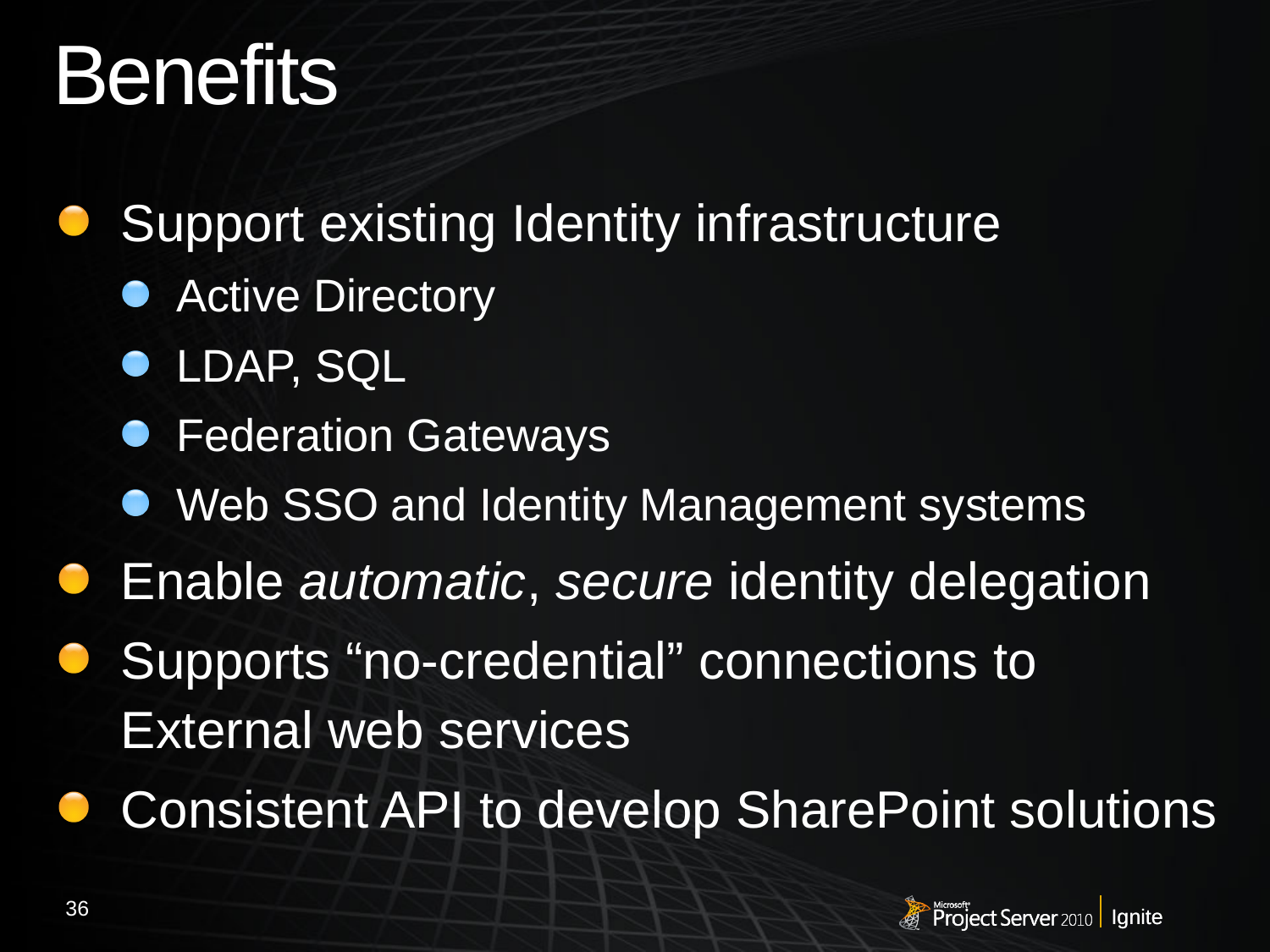

# Benefits
Support existing Identity infrastructure
Active Directory
LDAP, SQL
Federation Gateways
Web SSO and Identity Management systems
Enable automatic, secure identity delegation
Supports “no-credential” connections to External web services
Consistent API to develop SharePoint solutions
36